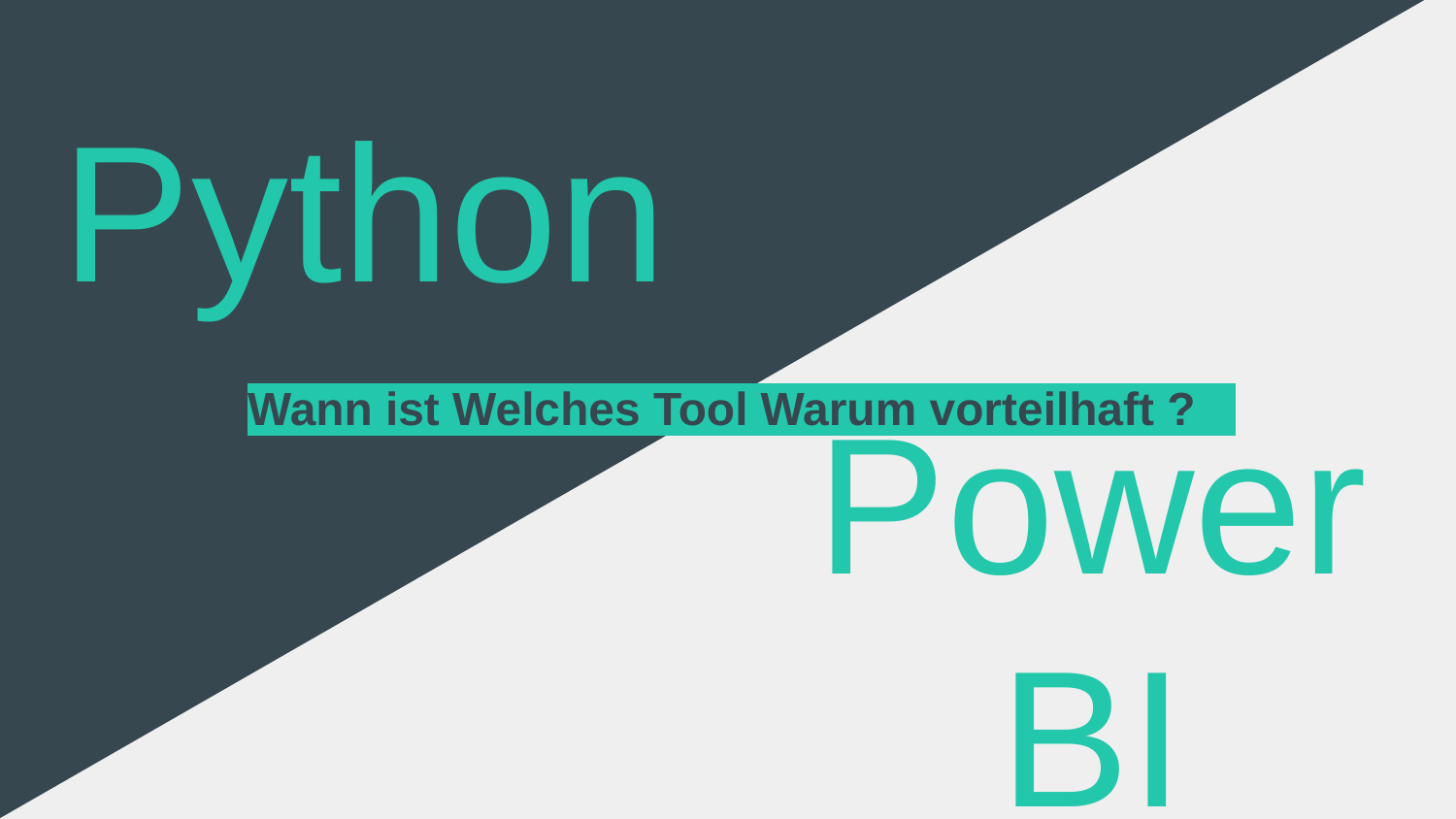

Python
Wann ist Welches Tool Warum vorteilhaft ?
Power BI